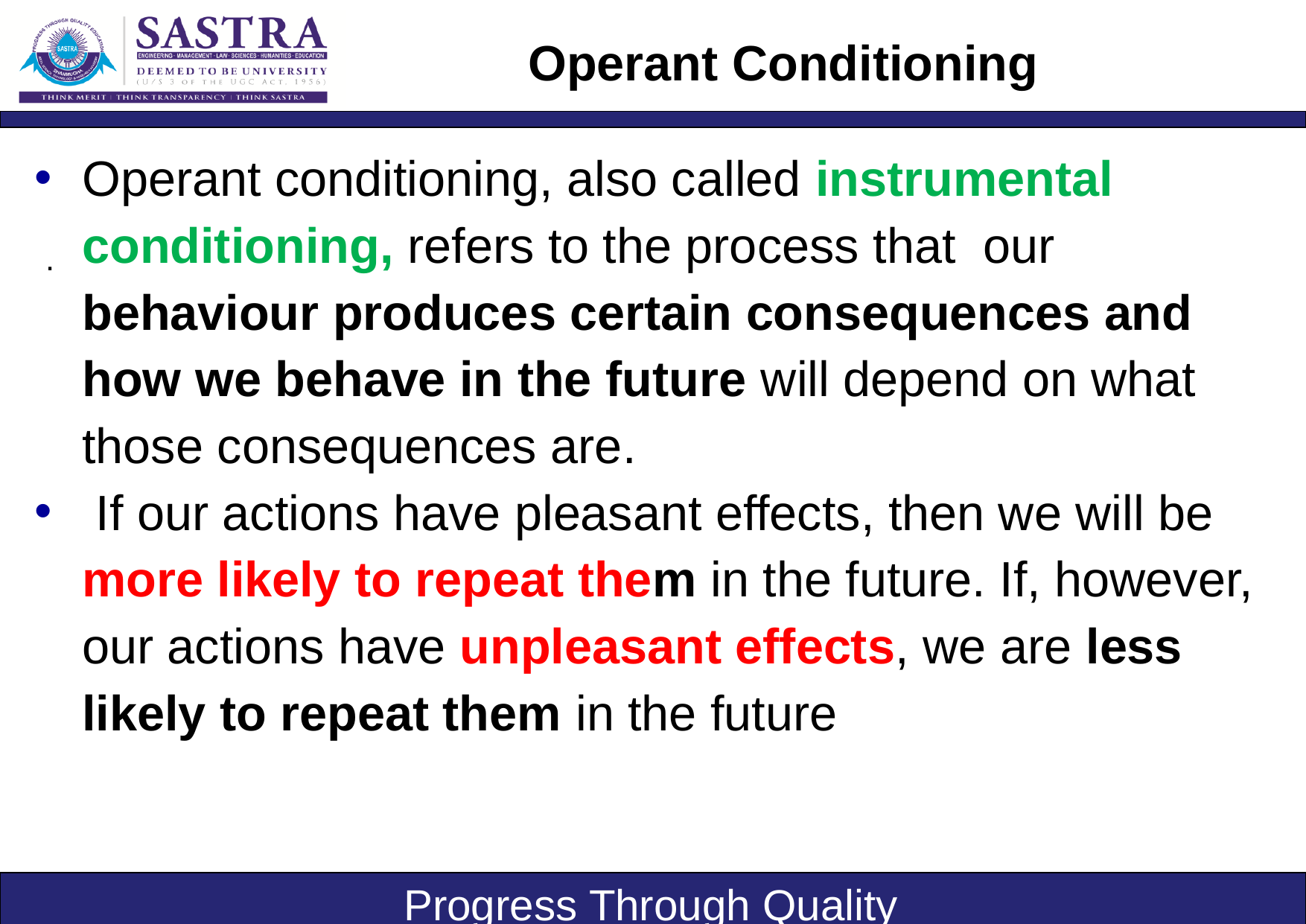

# Operant Conditioning
Operant conditioning, also called instrumental conditioning, refers to the process that  our behaviour produces certain consequences and how we behave in the future will depend on what those consequences are.
 If our actions have pleasant effects, then we will be more likely to repeat them in the future. If, however, our actions have unpleasant effects, we are less likely to repeat them in the future
.